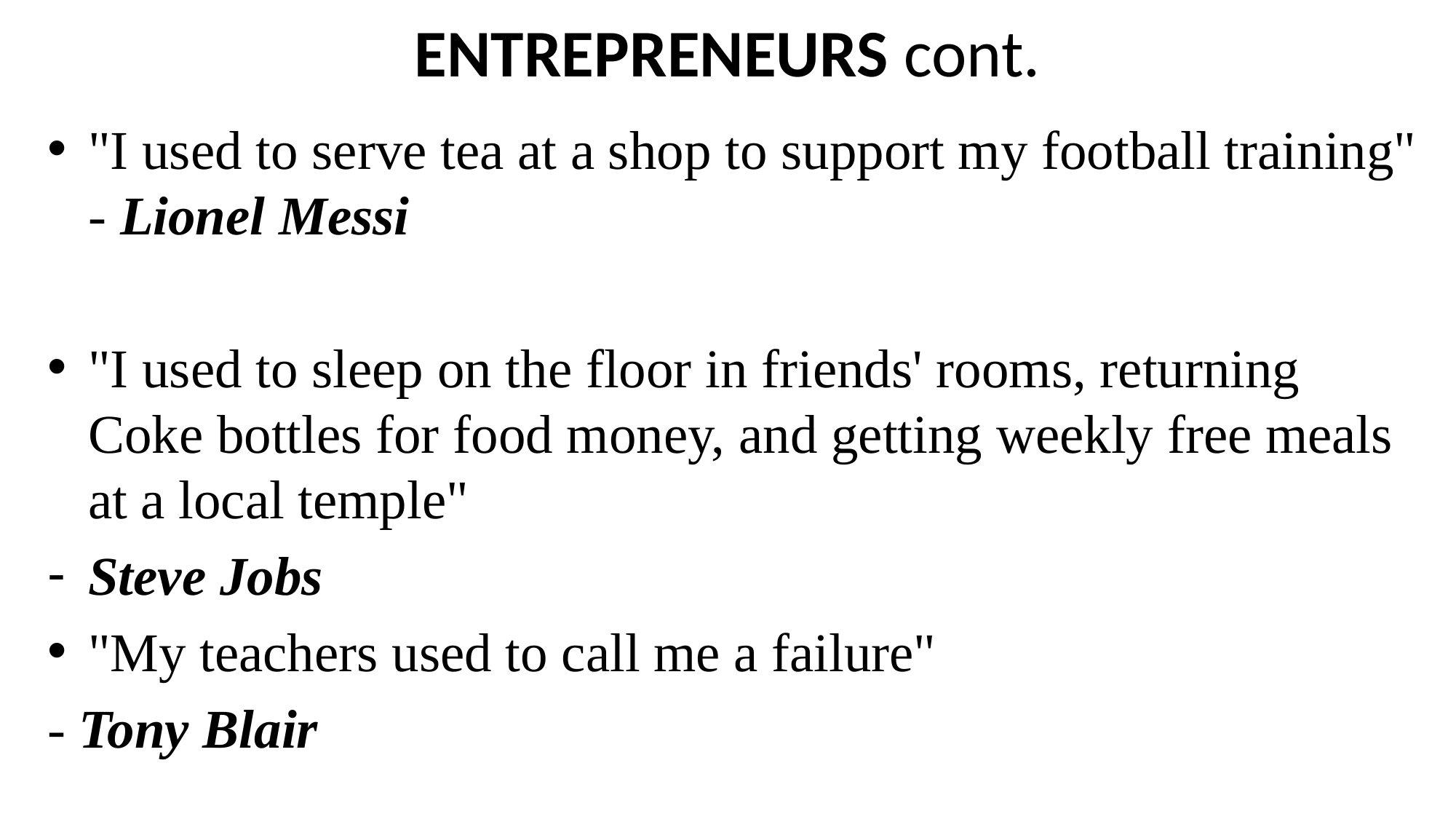

# ENTREPRENEURS cont.
"I used to serve tea at a shop to support my football training" - Lionel Messi

"I used to sleep on the floor in friends' rooms, returning Coke bottles for food money, and getting weekly free meals at a local temple"
Steve Jobs
"My teachers used to call me a failure"
- Tony Blair